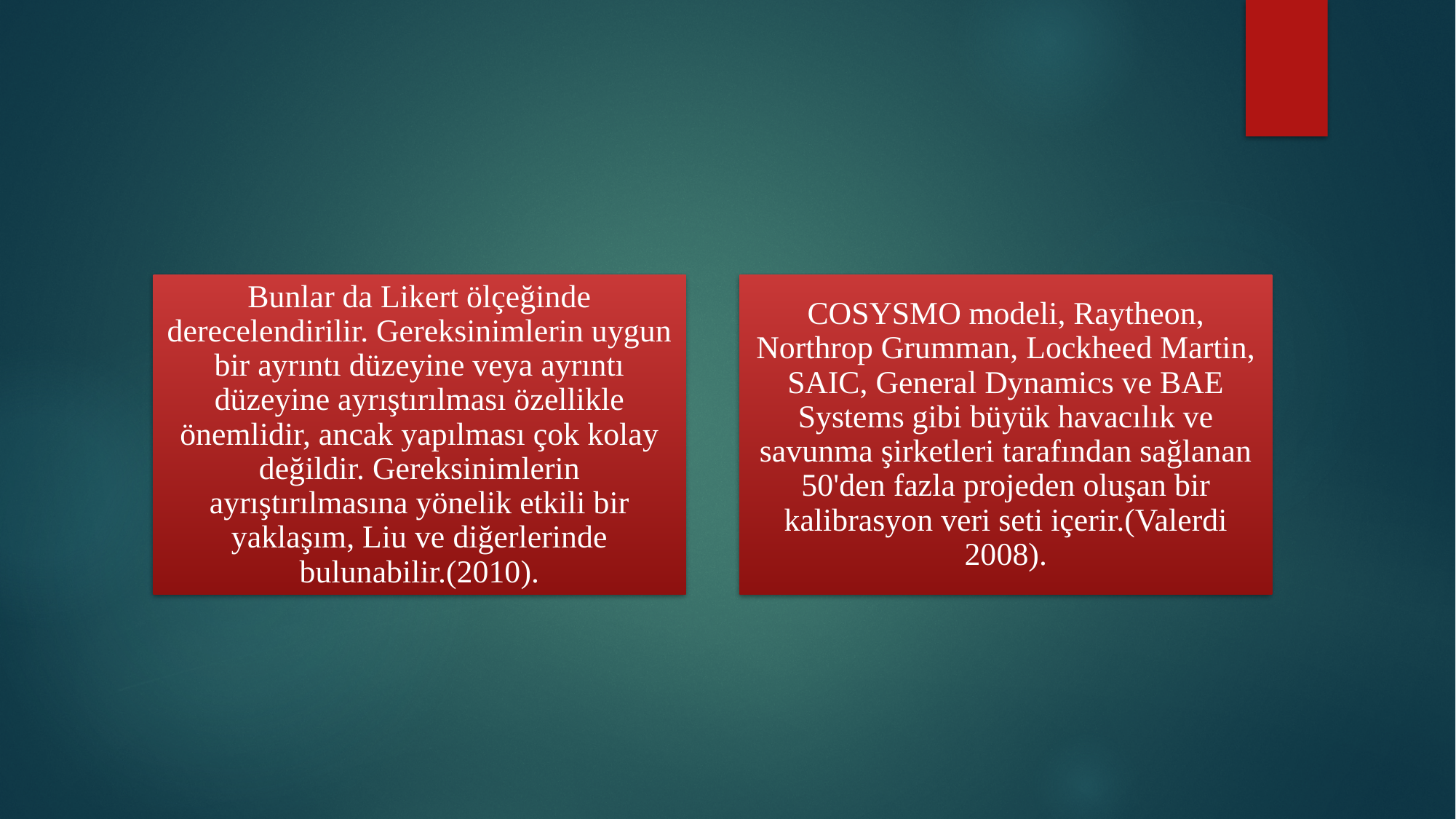

Bunlar da Likert ölçeğinde derecelendirilir. Gereksinimlerin uygun bir ayrıntı düzeyine veya ayrıntı düzeyine ayrıştırılması özellikle önemlidir, ancak yapılması çok kolay değildir. Gereksinimlerin ayrıştırılmasına yönelik etkili bir yaklaşım, Liu ve diğerlerinde bulunabilir.(2010).
COSYSMO modeli, Raytheon, Northrop Grumman, Lockheed Martin, SAIC, General Dynamics ve BAE Systems gibi büyük havacılık ve savunma şirketleri tarafından sağlanan 50'den fazla projeden oluşan bir kalibrasyon veri seti içerir.(Valerdi 2008).